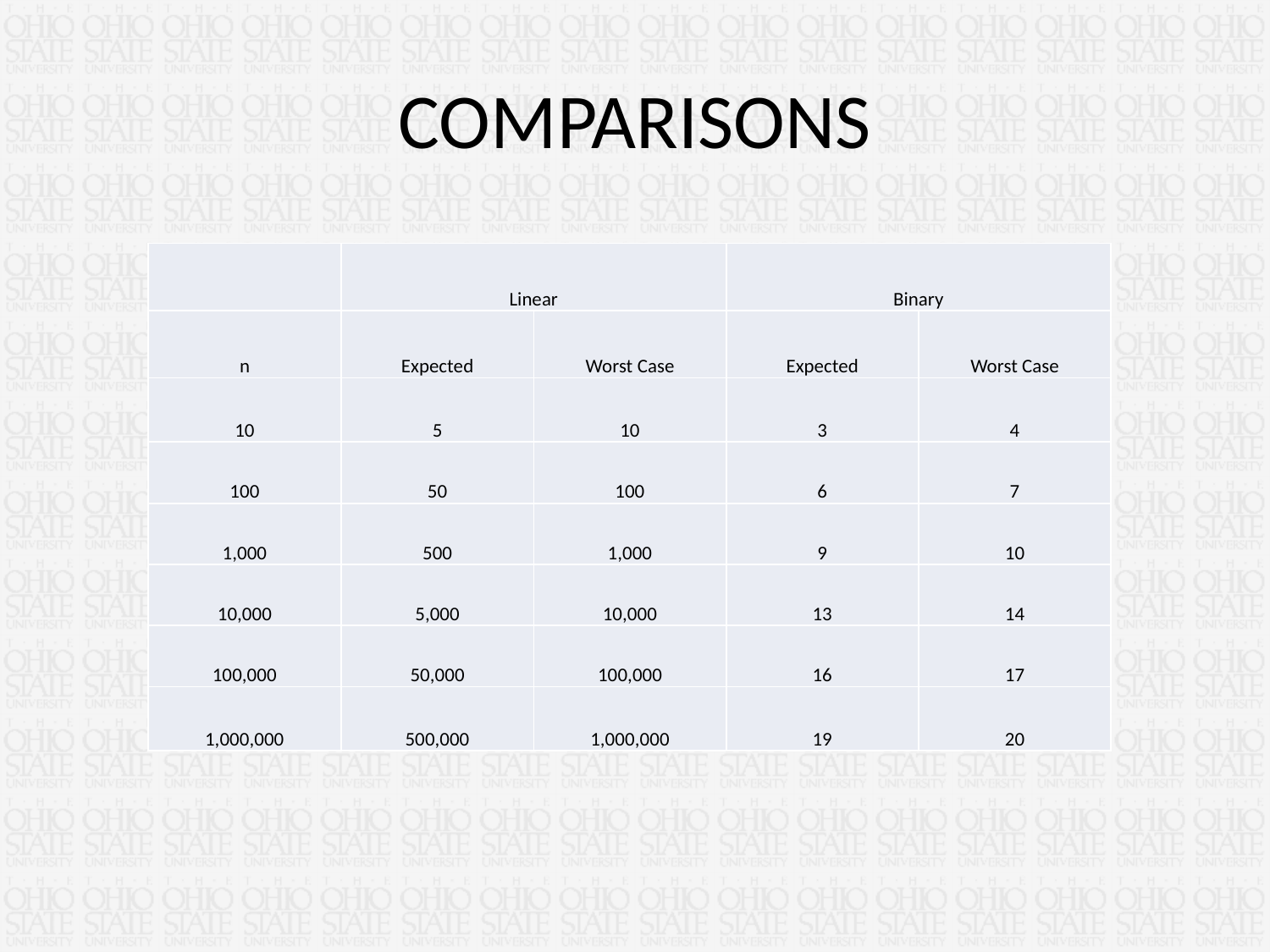

# COMPARISONS
|  | Linear |  | Binary |  |
| --- | --- | --- | --- | --- |
| n | Expected | Worst Case | Expected | Worst Case |
| 10 | 5 | 10 | 3 | 4 |
| 100 | 50 | 100 | 6 | 7 |
| 1,000 | 500 | 1,000 | 9 | 10 |
| 10,000 | 5,000 | 10,000 | 13 | 14 |
| 100,000 | 50,000 | 100,000 | 16 | 17 |
| 1,000,000 | 500,000 | 1,000,000 | 19 | 20 |